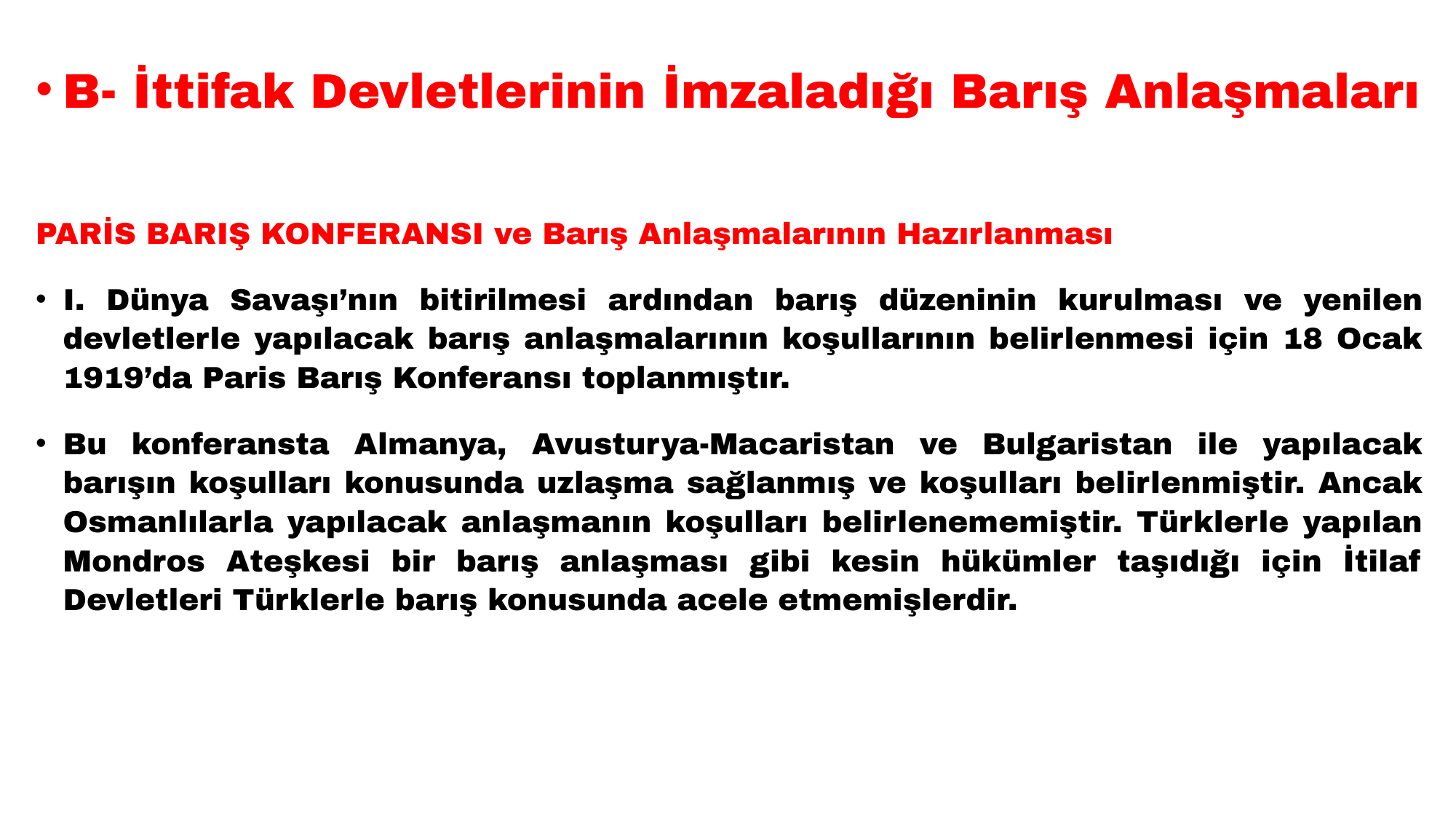

#
B- İttifak Devletlerinin İmzaladığı Barış Anlaşmaları

PARİS BARIŞ KONFERANSI ve Barış Anlaşmalarının Hazırlanması
I. Dünya Savaşı’nın bitirilmesi ardından barış düzeninin kurulması ve yenilen devletlerle yapılacak barış anlaşmalarının koşullarının belirlenmesi için 18 Ocak 1919’da Paris Barış Konferansı toplanmıştır.
Bu konferansta Almanya, Avusturya-Macaristan ve Bulgaristan ile yapılacak barışın koşulları konusunda uzlaşma sağlanmış ve koşulları belirlenmiştir. Ancak Osmanlılarla yapılacak anlaşmanın koşulları belirlenememiştir. Türklerle yapılan Mondros Ateşkesi bir barış anlaşması gibi kesin hükümler taşıdığı için İtilaf Devletleri Türklerle barış konusunda acele etmemişlerdir.